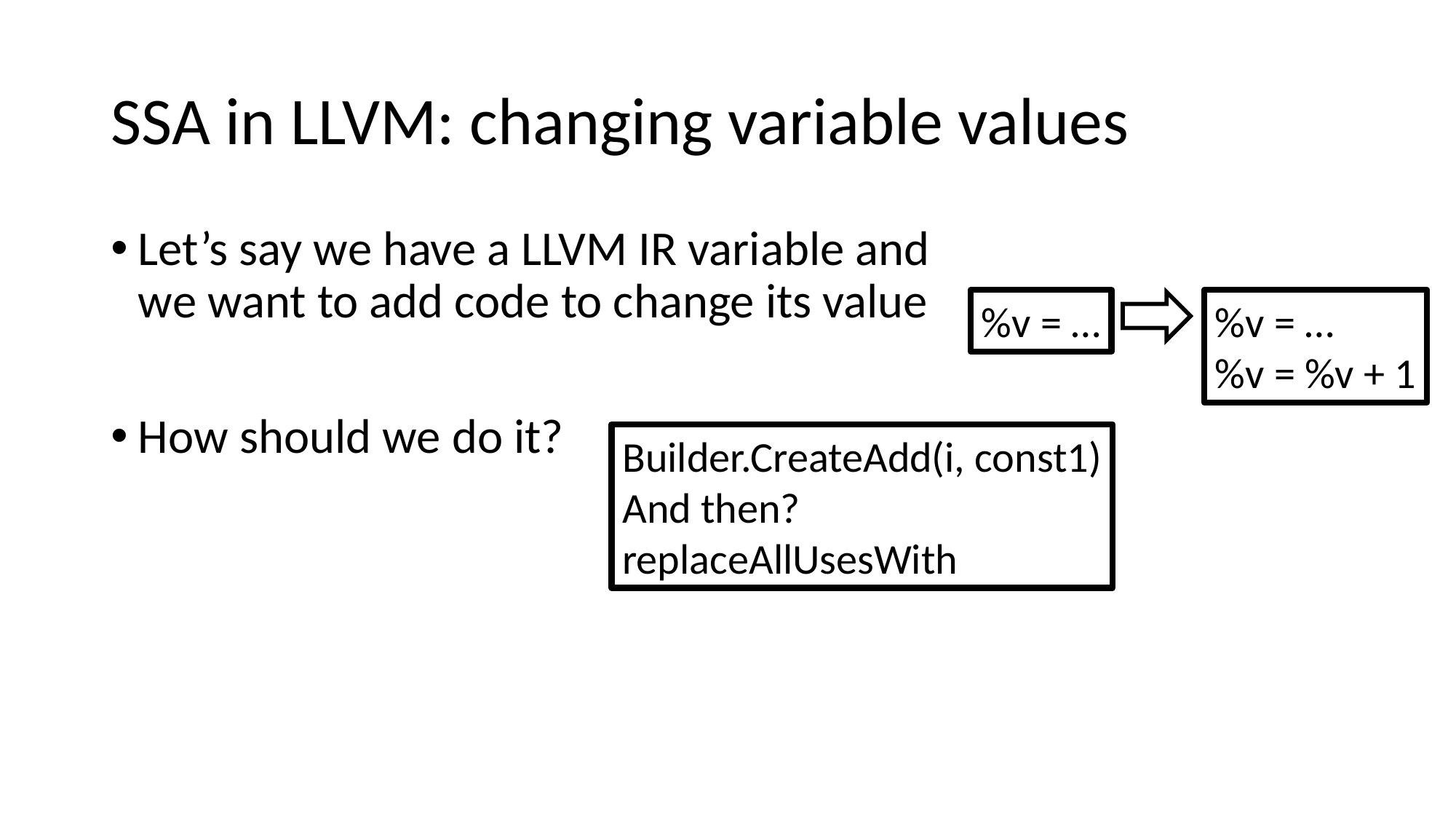

# SSA in LLVM: changing variable values
Let’s say we have a LLVM IR variable and
we want to add code to change its value

How should we do it?

%v = …
%v = …
%v = %v + 1

Builder.CreateAdd(i, const1)
And then?
replaceAllUsesWith